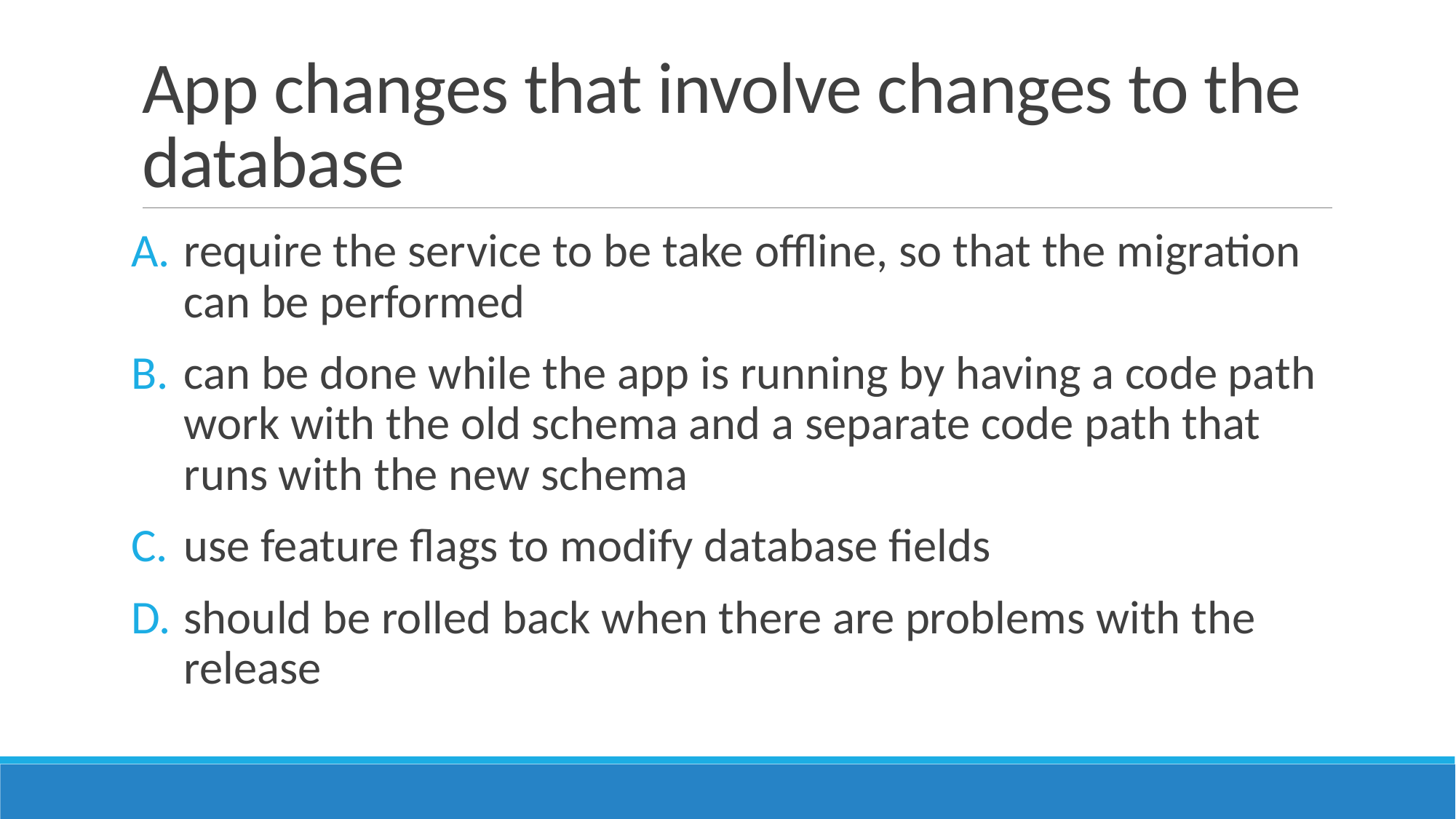

# App changes that involve changes to the database
require the service to be take offline, so that the migration can be performed
can be done while the app is running by having a code path work with the old schema and a separate code path that runs with the new schema
use feature flags to modify database fields
should be rolled back when there are problems with the release